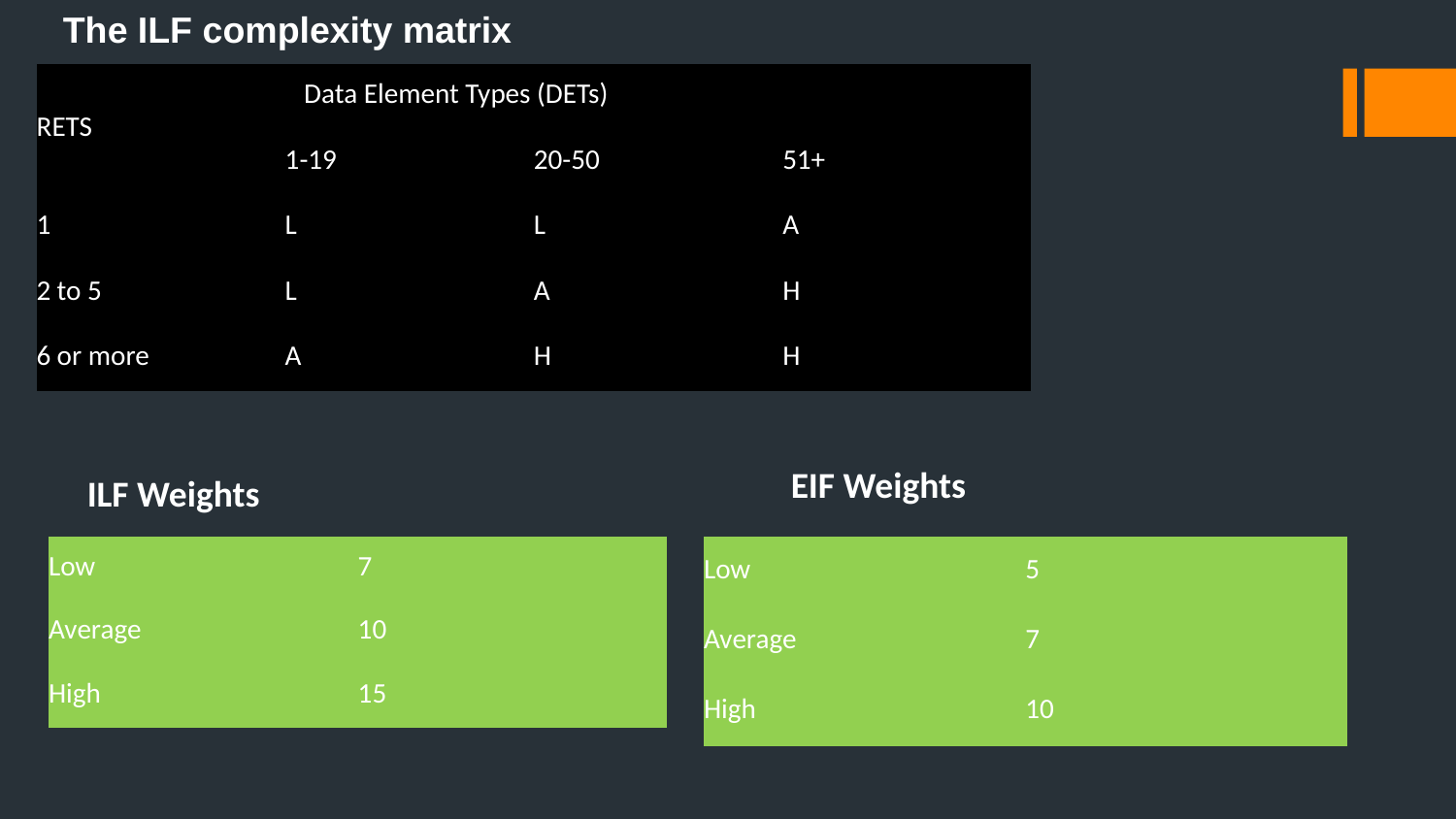

The ILF complexity matrix

| RETS | Data Element Types (DETs) |  |  |
| --- | --- | --- | --- |
|  | 1-19 | 20-50 | 51+ |
| 1 | L | L | A |
| 2 to 5 | L | A | H |
| 6 or more | A | H | H |
EIF Weights
ILF Weights
| Low | 7 |
| --- | --- |
| Average | 10 |
| High | 15 |
| Low | 5 |
| --- | --- |
| Average | 7 |
| High | 10 |